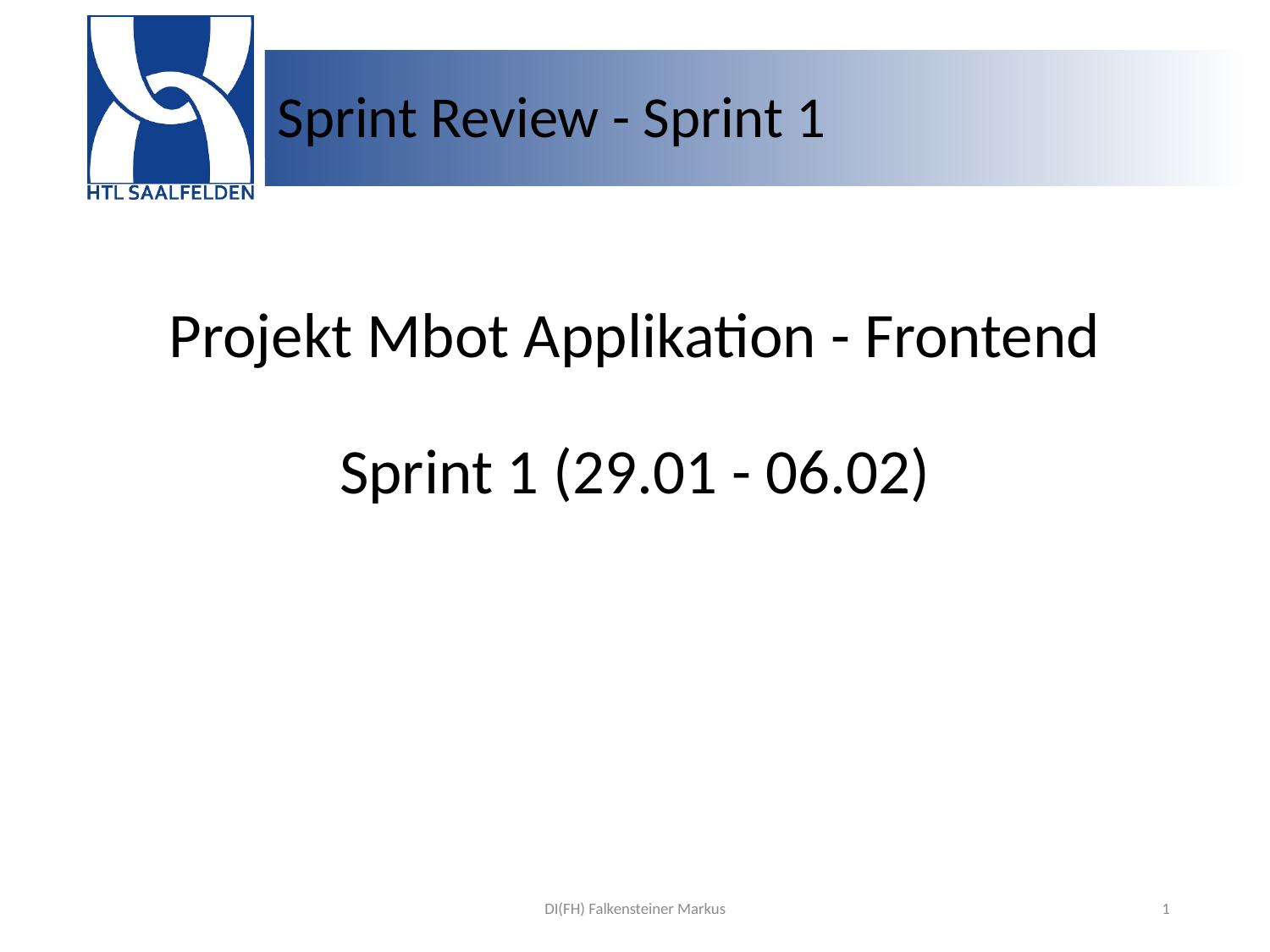

# Sprint Review - Sprint 1
Projekt Mbot Applikation - Frontend

Sprint 1 (29.01 - 06.02)

DI(FH) Falkensteiner Markus
1